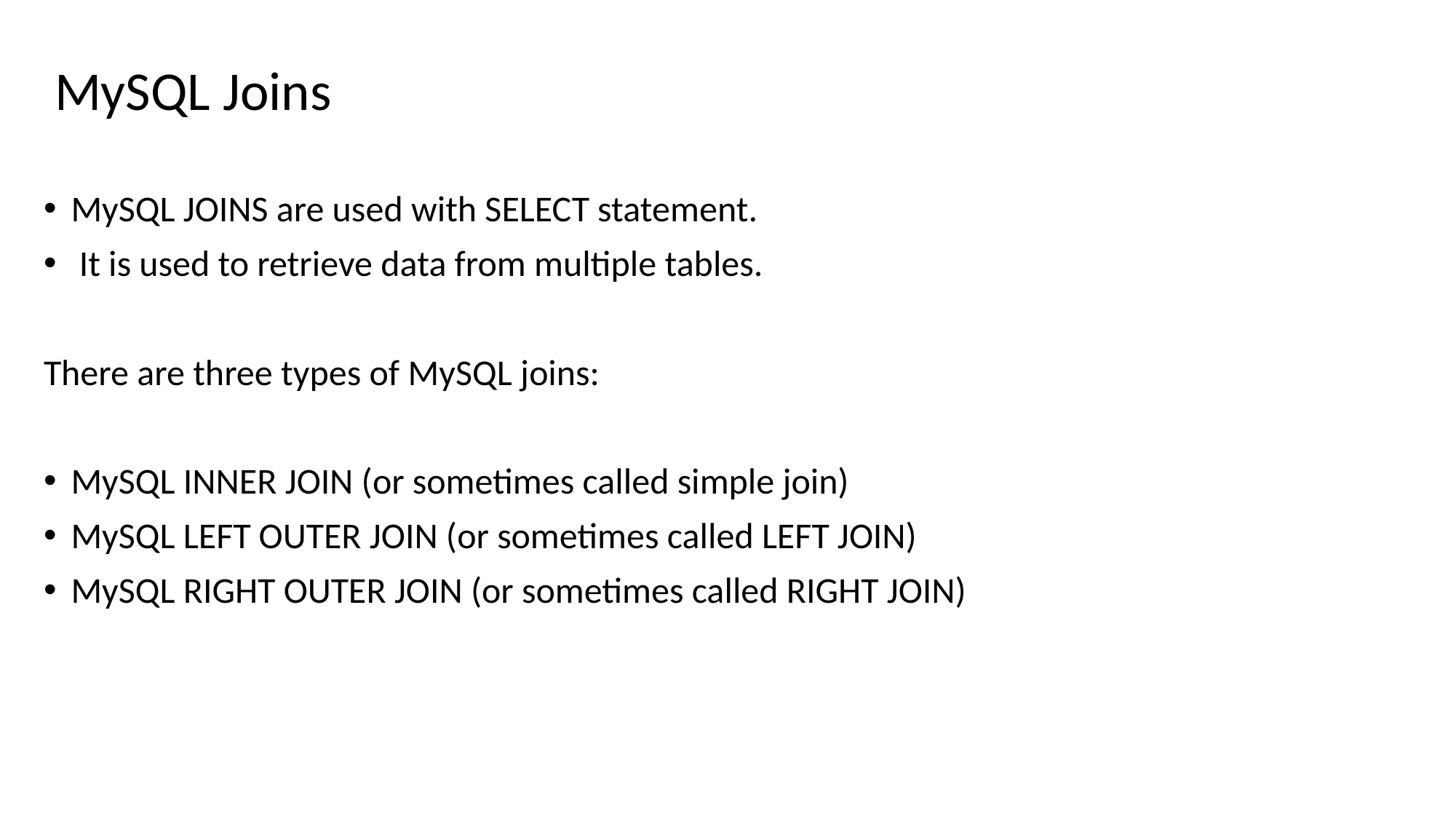

# MySQL Joins

MySQL JOINS are used with SELECT statement.
 It is used to retrieve data from multiple tables.

There are three types of MySQL joins:

MySQL INNER JOIN (or sometimes called simple join)
MySQL LEFT OUTER JOIN (or sometimes called LEFT JOIN)
MySQL RIGHT OUTER JOIN (or sometimes called RIGHT JOIN)